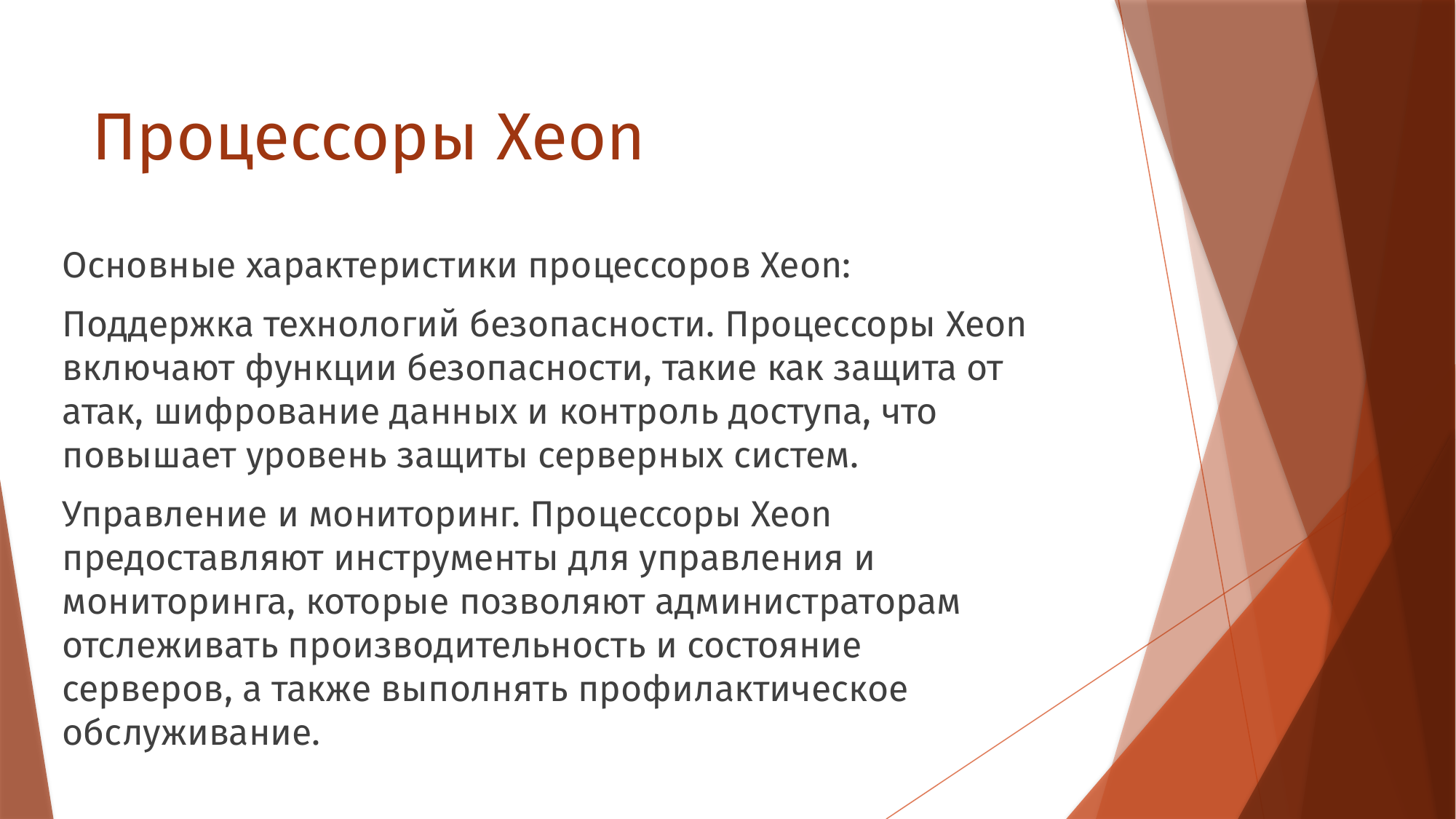

# Процессоры Xeon
Основные характеристики процессоров Xeon:
Поддержка технологий безопасности. Процессоры Xeon включают функции безопасности, такие как защита от атак, шифрование данных и контроль доступа, что повышает уровень защиты серверных систем.
Управление и мониторинг. Процессоры Xeon предоставляют инструменты для управления и мониторинга, которые позволяют администраторам отслеживать производительность и состояние серверов, а также выполнять профилактическое обслуживание.